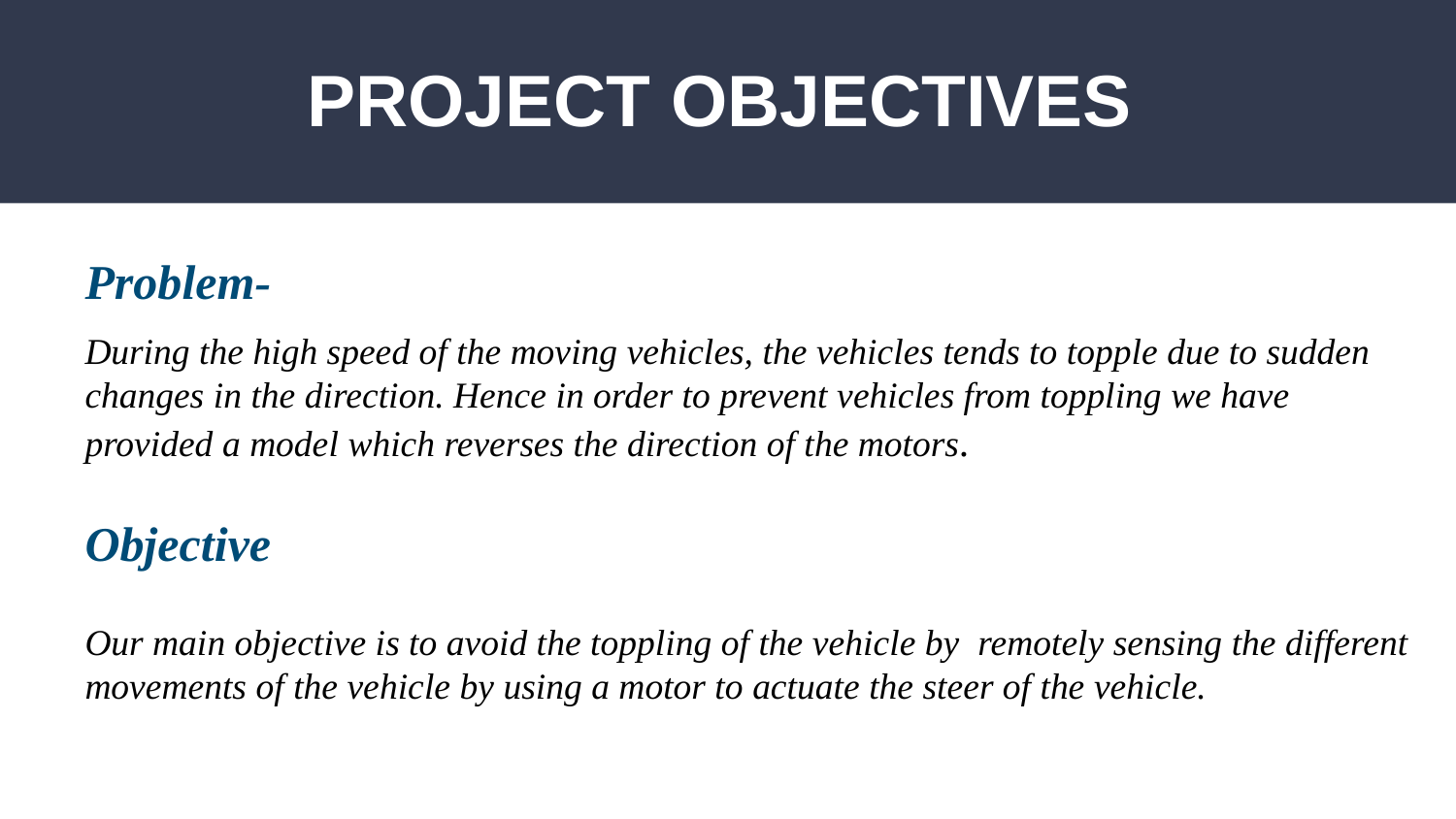

# PROJECT OBJECTIVES
Problem-

During the high speed of the moving vehicles, the vehicles tends to topple due to sudden changes in the direction. Hence in order to prevent vehicles from toppling we have provided a model which reverses the direction of the motors.

Objective

Our main objective is to avoid the toppling of the vehicle by  remotely sensing the different movements of the vehicle by using a motor to actuate the steer of the vehicle.